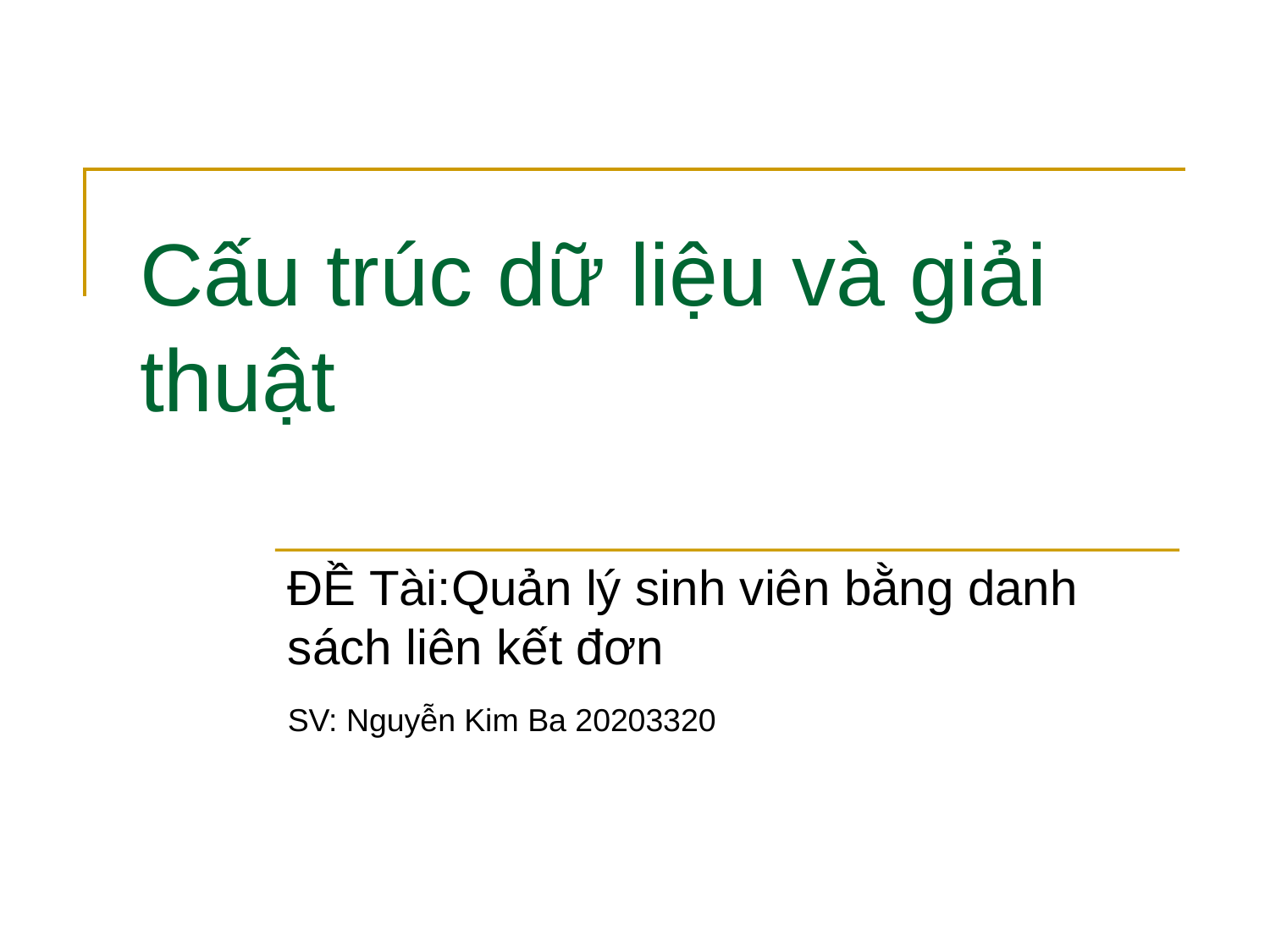

# Cấu trúc dữ liệu và giải thuật
ĐỀ Tài:Quản lý sinh viên bằng danh sách liên kết đơn
SV: Nguyễn Kim Ba 20203320